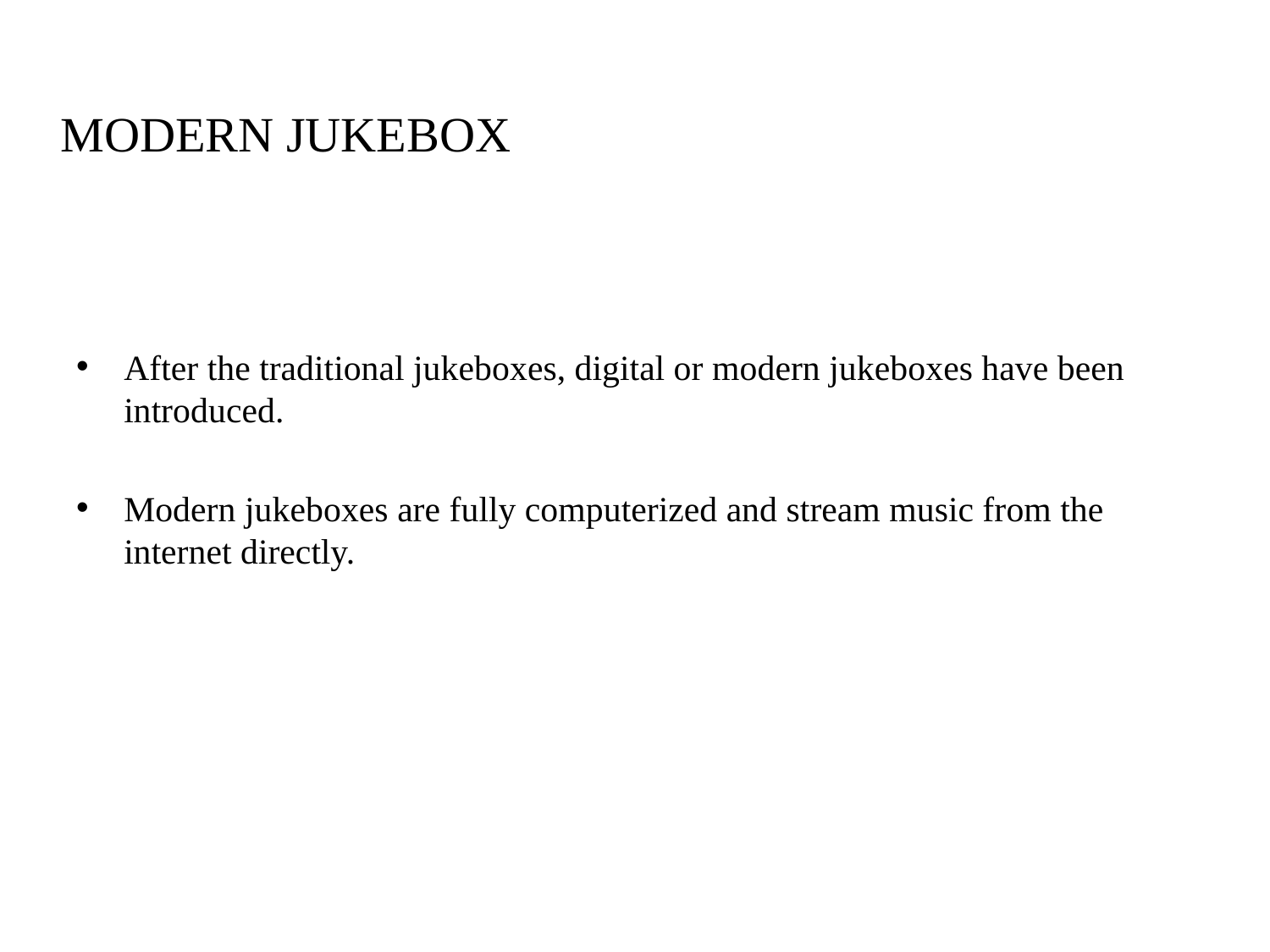

# MODERN JUKEBOX
After the traditional jukeboxes, digital or modern jukeboxes have been introduced.

Modern jukeboxes are fully computerized and stream music from the internet directly.